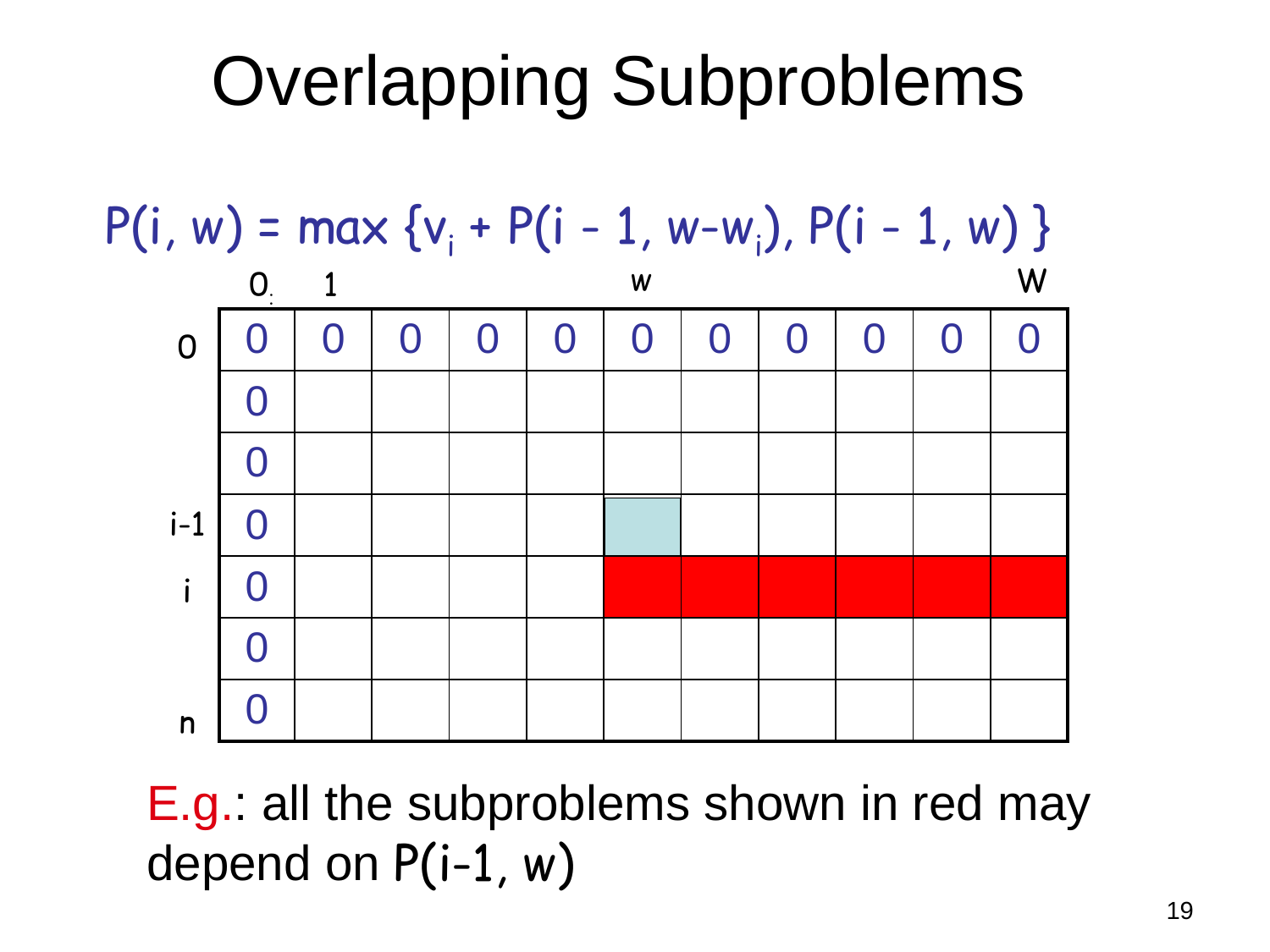

# Overlapping Subproblems
	P(i, w) = max {vi + P(i - 1, w-wi), P(i - 1, w) }
w
W
0:
1
| 0 | 0 | 0 | 0 | 0 | 0 | 0 | 0 | 0 | 0 | 0 |
| --- | --- | --- | --- | --- | --- | --- | --- | --- | --- | --- |
| 0 |  |  |  |  |  |  |  |  |  |  |
| 0 |  |  |  |  |  |  |  |  |  |  |
| 0 |  |  |  |  |  |  |  |  |  |  |
| 0 |  |  |  |  |  |  |  |  |  |  |
| 0 |  |  |  |  |  |  |  |  |  |  |
| 0 |  |  |  |  |  |  |  |  |  |  |
0
i-1

i
n
E.g.: all the subproblems shown in red may depend on P(i-1, w)
19